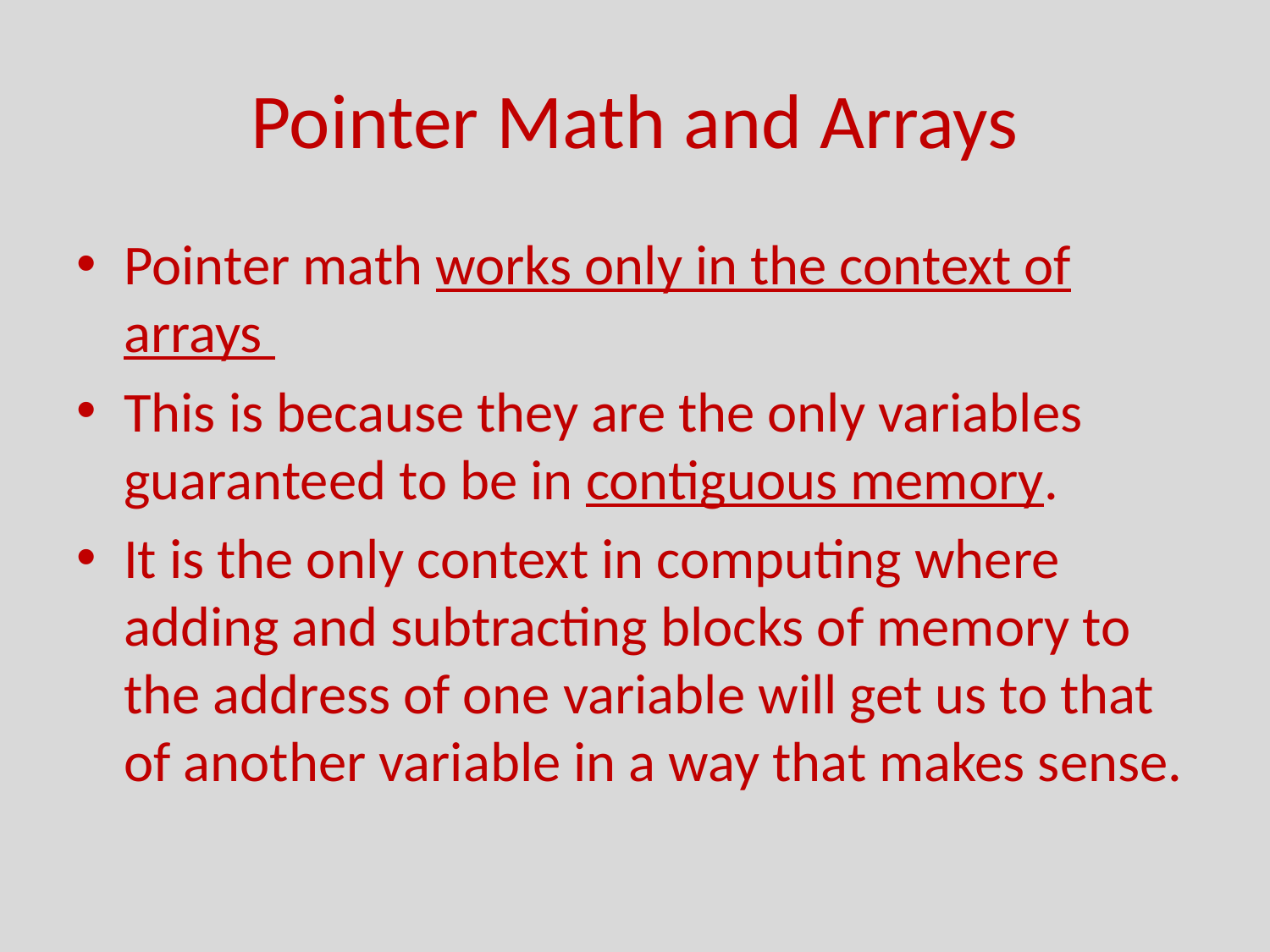

# Pointer Math and Arrays
Pointer math works only in the context of arrays
This is because they are the only variables guaranteed to be in contiguous memory.
It is the only context in computing where adding and subtracting blocks of memory to the address of one variable will get us to that of another variable in a way that makes sense.